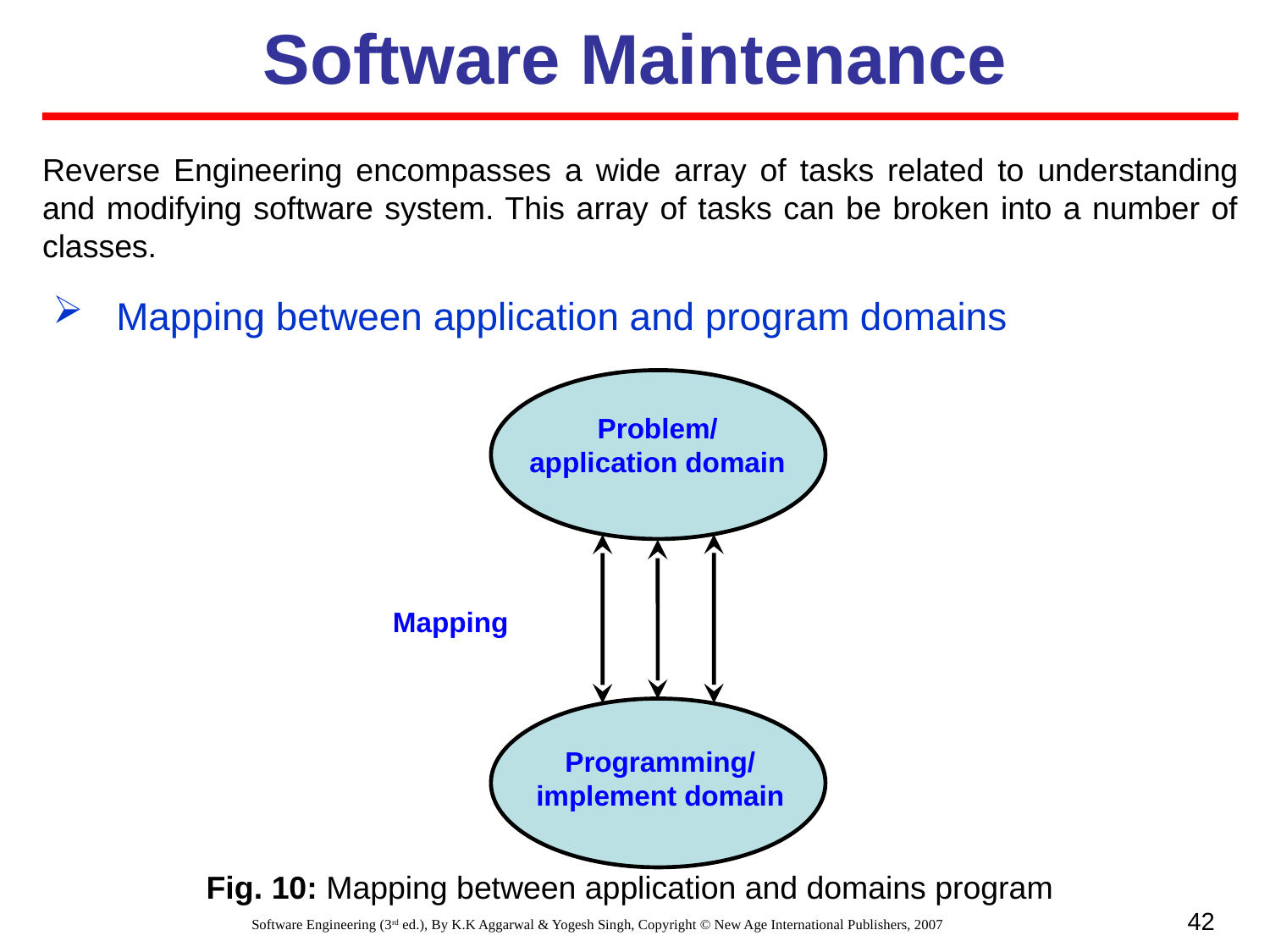

Software Maintenance

Reverse Engineering encompasses a wide array of tasks related to understanding and modifying software system. This array of tasks can be broken into a number of classes.
Mapping between application and program domains

Problem/ application domain

Mapping

Programming/ implement domain
Fig. 10: Mapping between application and domains program
42